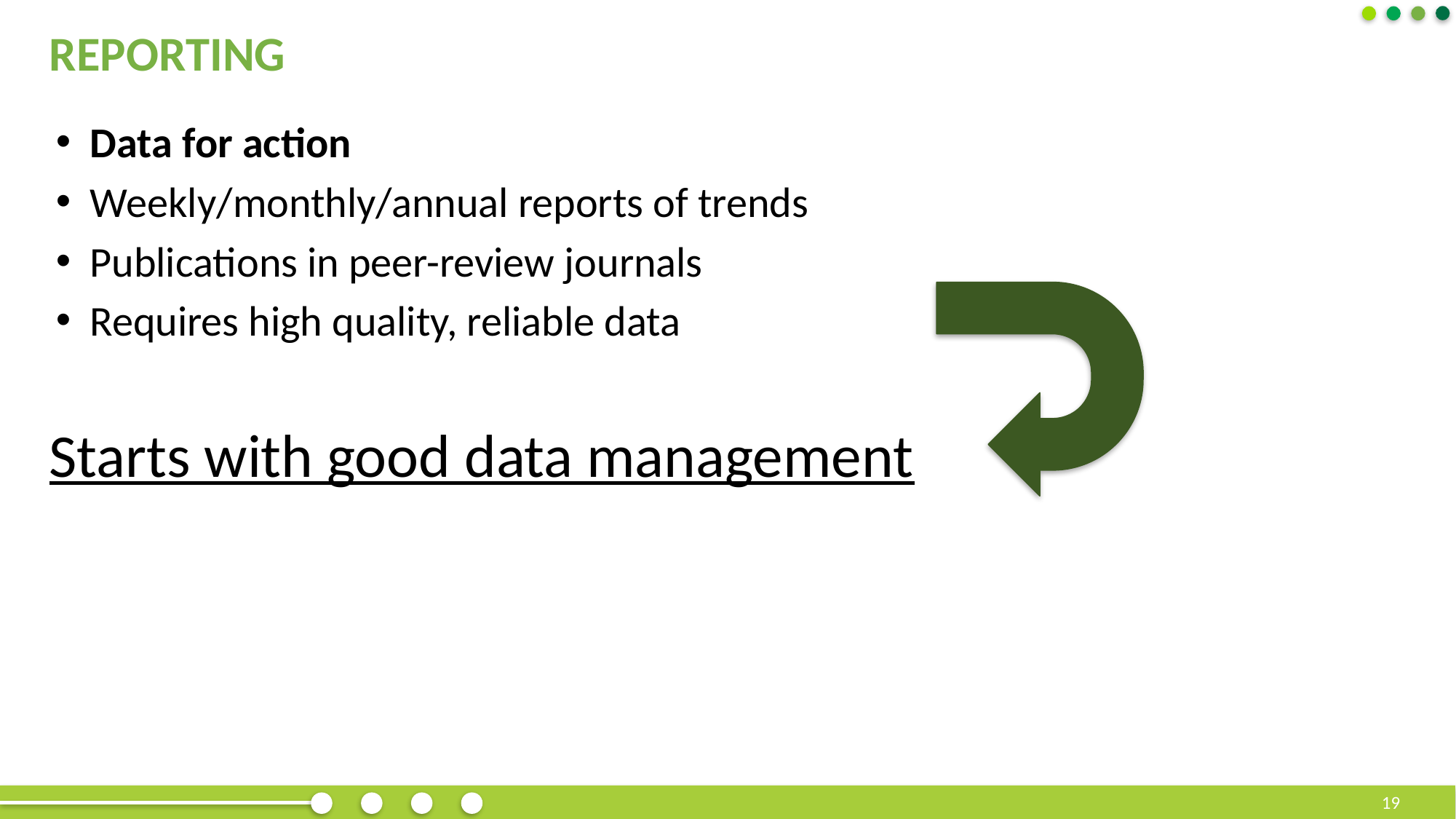

# Reporting
Data for action
Weekly/monthly/annual reports of trends
Publications in peer-review journals
Requires high quality, reliable data

Starts with good data management

19